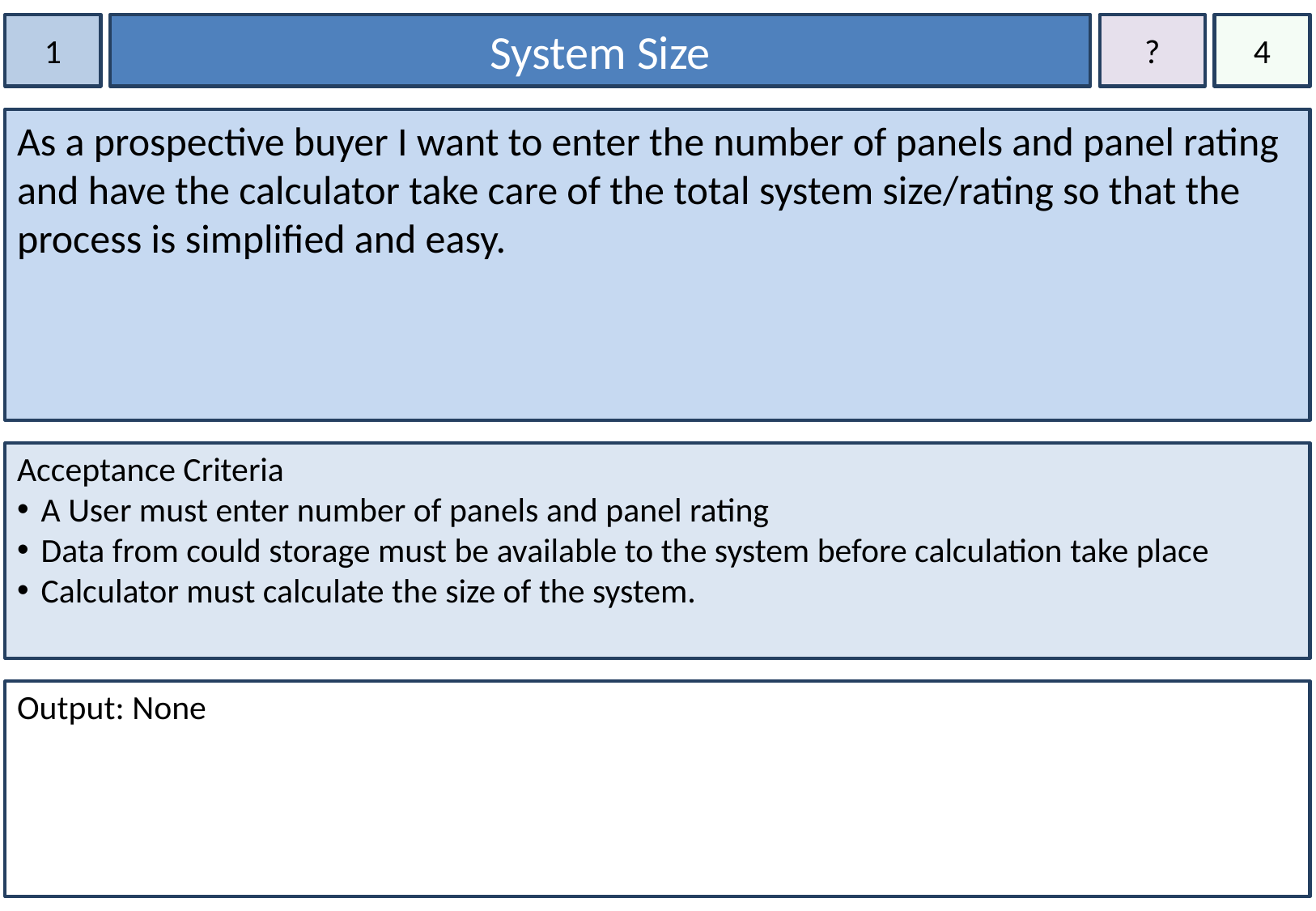

1
System Size
?
4
As a prospective buyer I want to enter the number of panels and panel rating and have the calculator take care of the total system size/rating so that the process is simplified and easy.
Acceptance Criteria
A User must enter number of panels and panel rating
Data from could storage must be available to the system before calculation take place
Calculator must calculate the size of the system.

Output: None